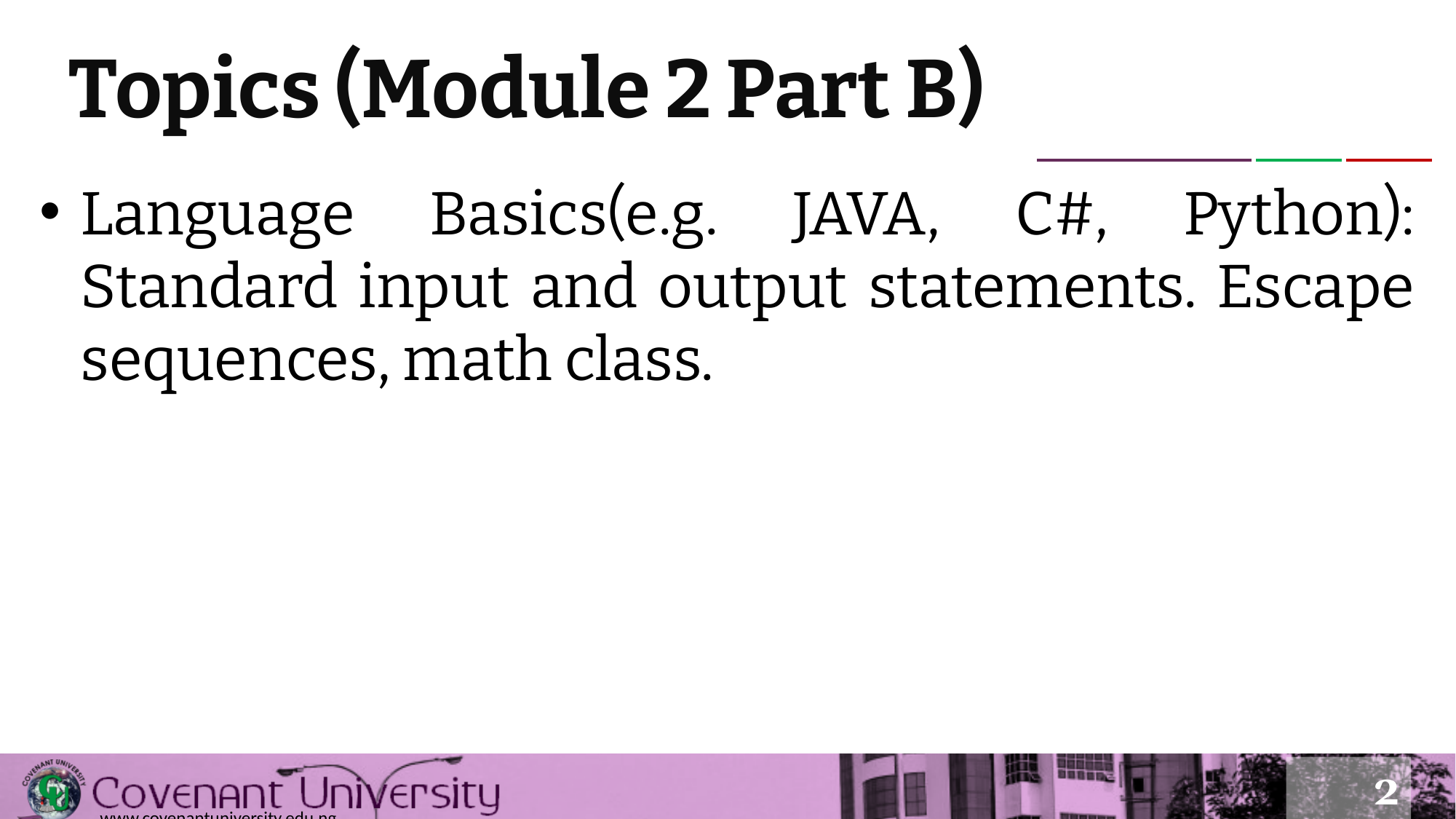

# Topics (Module 2 Part B)
Language Basics(e.g. JAVA, C#, Python): Standard input and output statements. Escape sequences, math class.